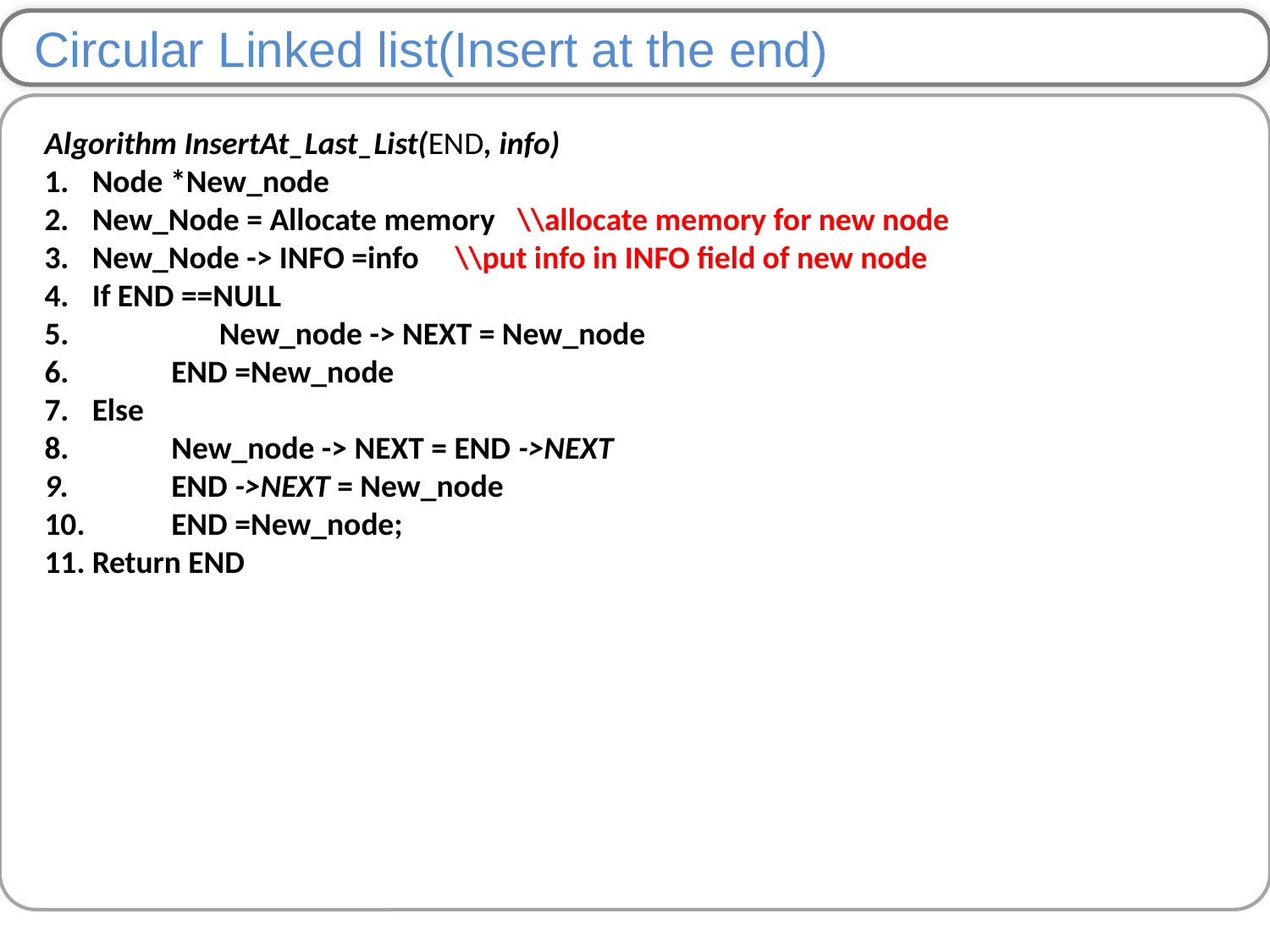

Circular Linked list(Insert at the end)

Algorithm InsertAt_Last_List(END, info)
Node *New_node
New_Node = Allocate memory   \\allocate memory for new node
New_Node -> INFO =info     \\put info in INFO field of new node
If END ==NULL
  	New_node -> NEXT = New_node
           END =New_node
Else
           New_node -> NEXT = END ->NEXT
           END ->NEXT = New_node
           END =New_node;
Return END